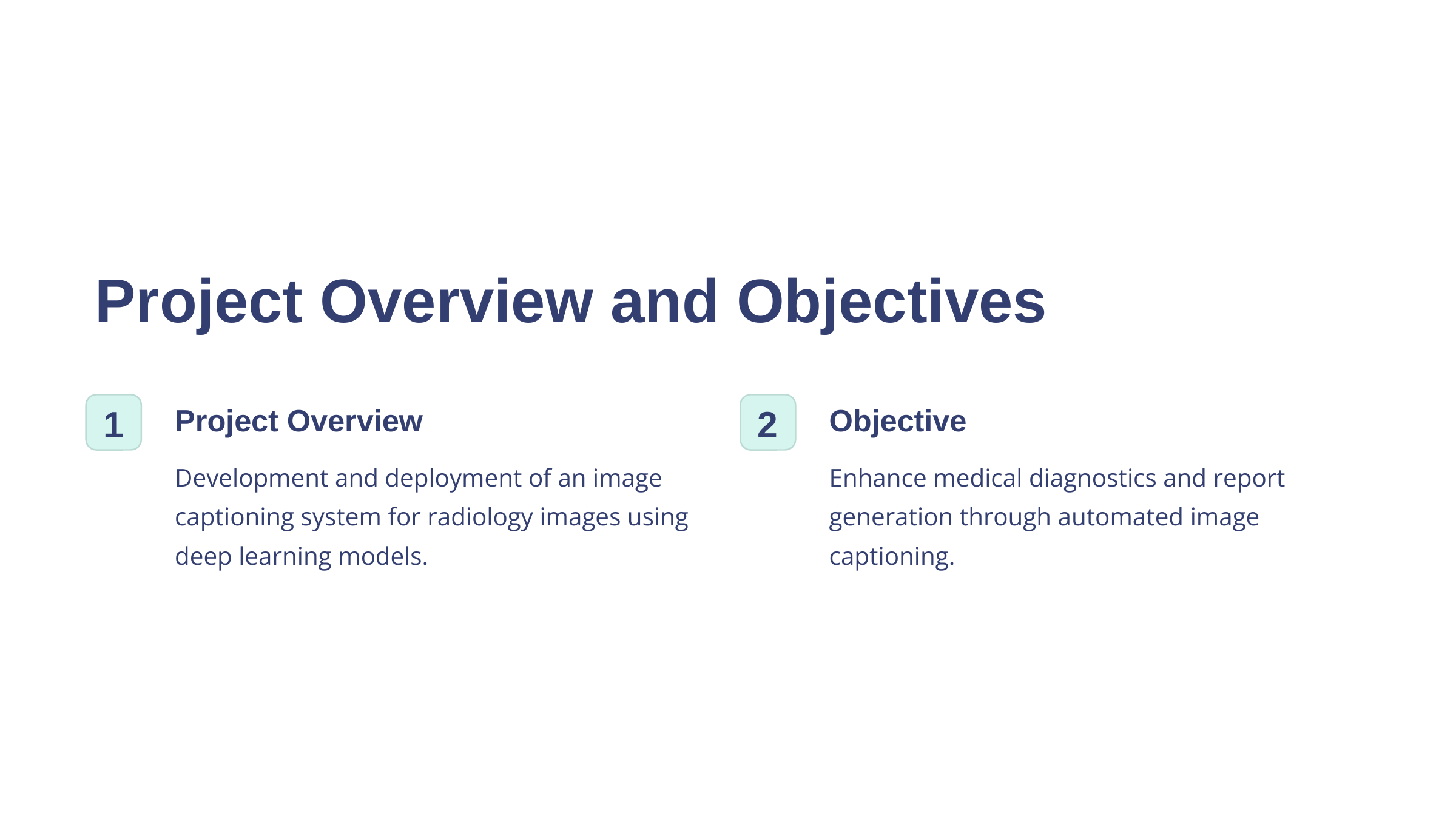

Project Overview and Objectives

Project Overview

Objective
1
2
Development and deployment of an image captioning system for radiology images using deep learning models.
Enhance medical diagnostics and report generation through automated image captioning.